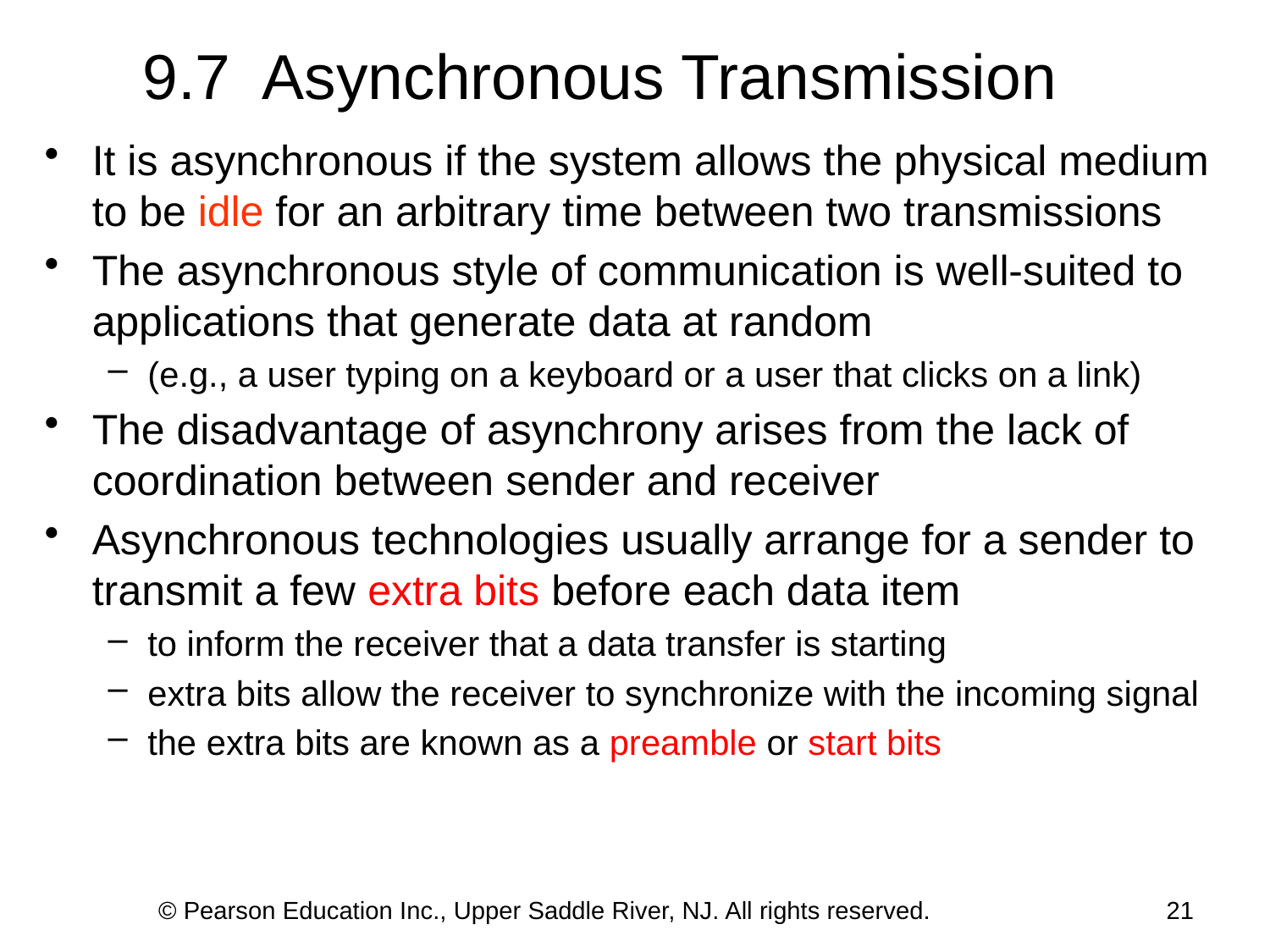

9.7  Asynchronous Transmission
It is asynchronous if the system allows the physical medium to be idle for an arbitrary time between two transmissions
The asynchronous style of communication is well-suited to applications that generate data at random
(e.g., a user typing on a keyboard or a user that clicks on a link)
The disadvantage of asynchrony arises from the lack of coordination between sender and receiver
Asynchronous technologies usually arrange for a sender to transmit a few extra bits before each data item
to inform the receiver that a data transfer is starting
extra bits allow the receiver to synchronize with the incoming signal
the extra bits are known as a preamble or start bits
© Pearson Education Inc., Upper Saddle River, NJ. All rights reserved.
21